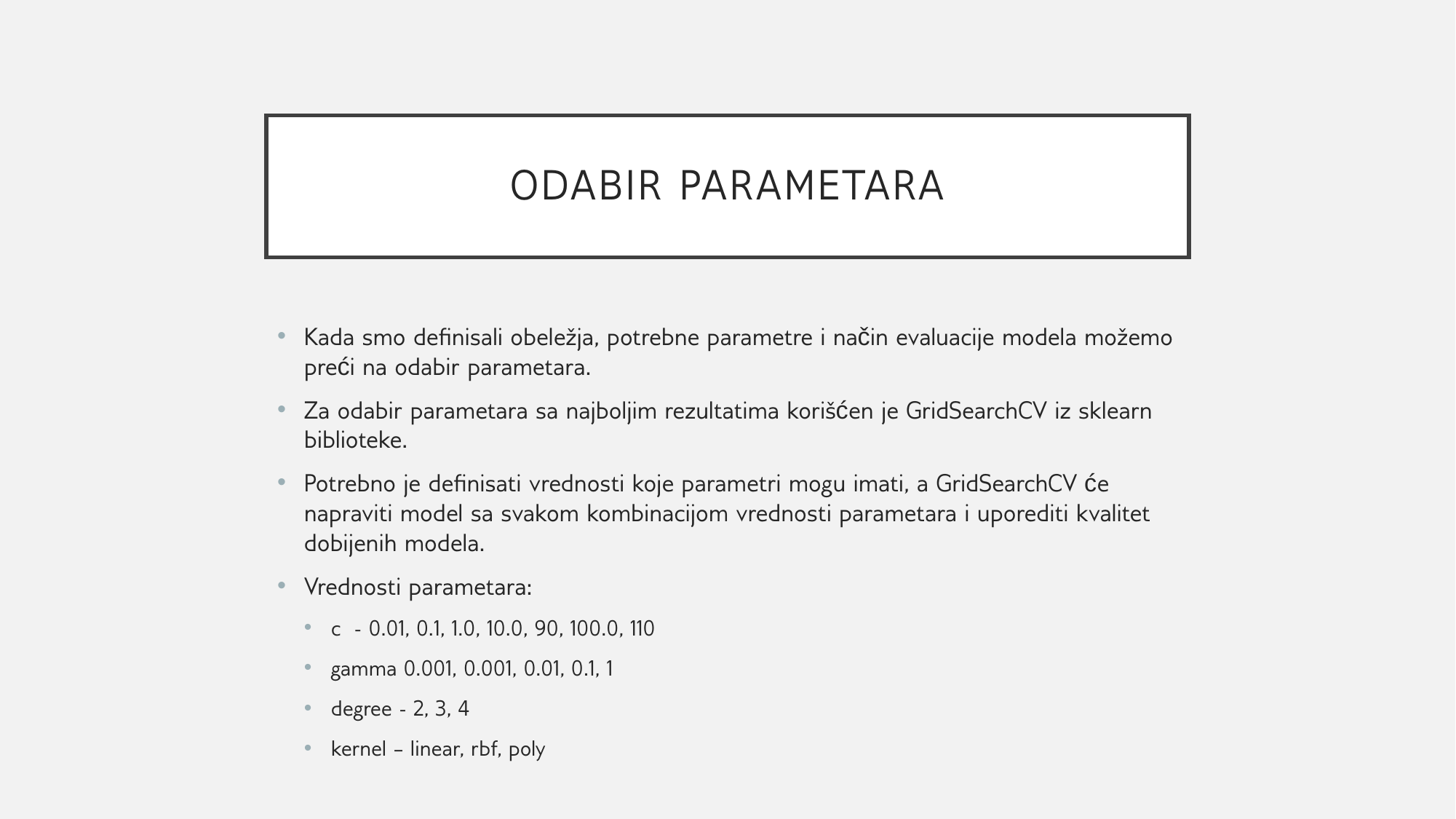

# Odabir parametara
Kada smo definisali obeležja, potrebne parametre i način evaluacije modela možemo preći na odabir parametara.
Za odabir parametara sa najboljim rezultatima korišćen je GridSearchCV iz sklearn biblioteke.
Potrebno je definisati vrednosti koje parametri mogu imati, a GridSearchCV će napraviti model sa svakom kombinacijom vrednosti parametara i uporediti kvalitet dobijenih modela.
Vrednosti parametara:
c  - 0.01, 0.1, 1.0, 10.0, 90, 100.0, 110
gamma 0.001, 0.001, 0.01, 0.1, 1
degree - 2, 3, 4
kernel – linear, rbf, poly